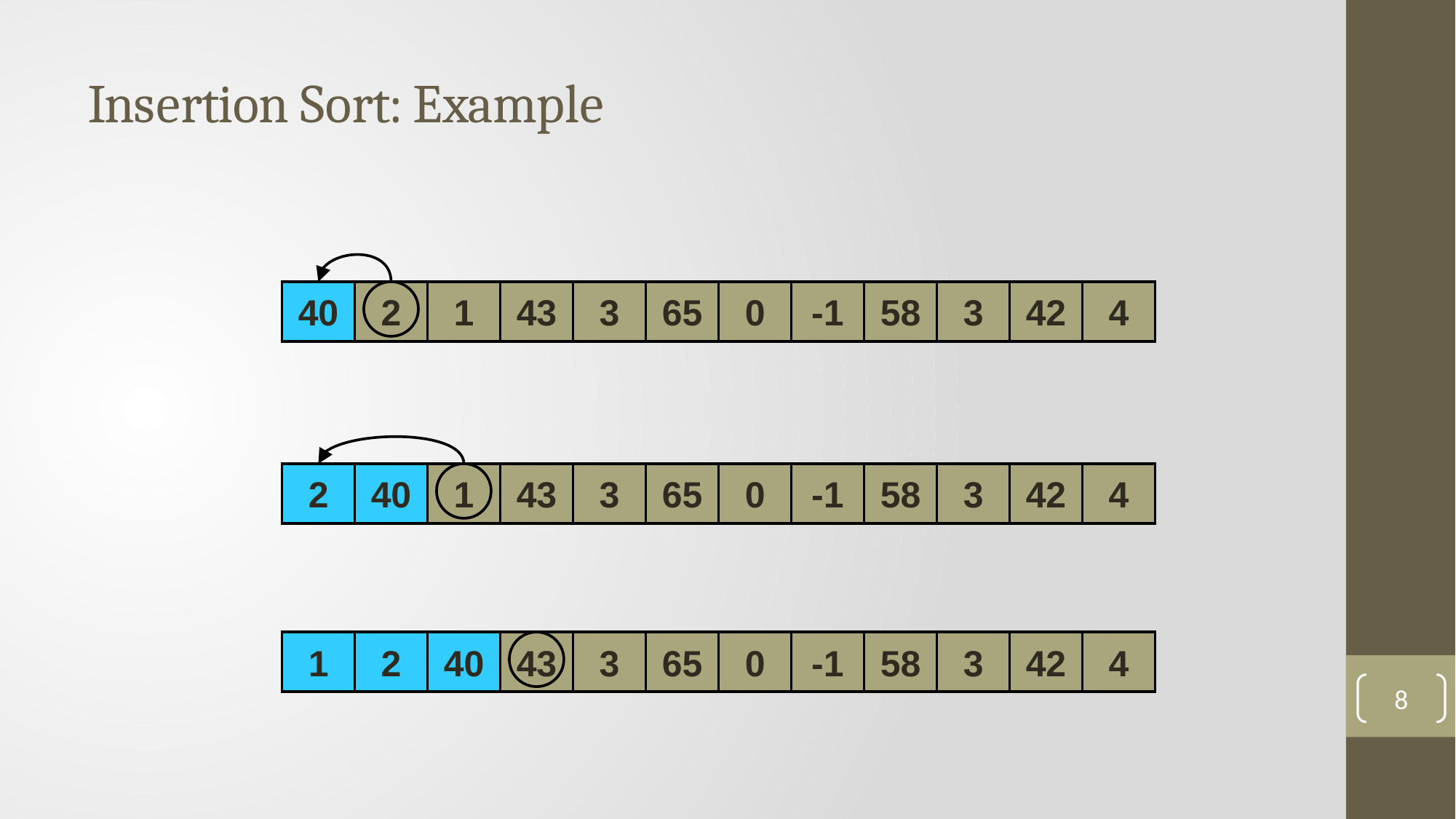

# Insertion Sort: Example

40
2
1
43
3
65
0
-1
58
3
42
4
40

2
40
1
43
3
65
0
-1
58
3
42
4

1
2
40
43
3
65
0
-1
58
3
42
4
8